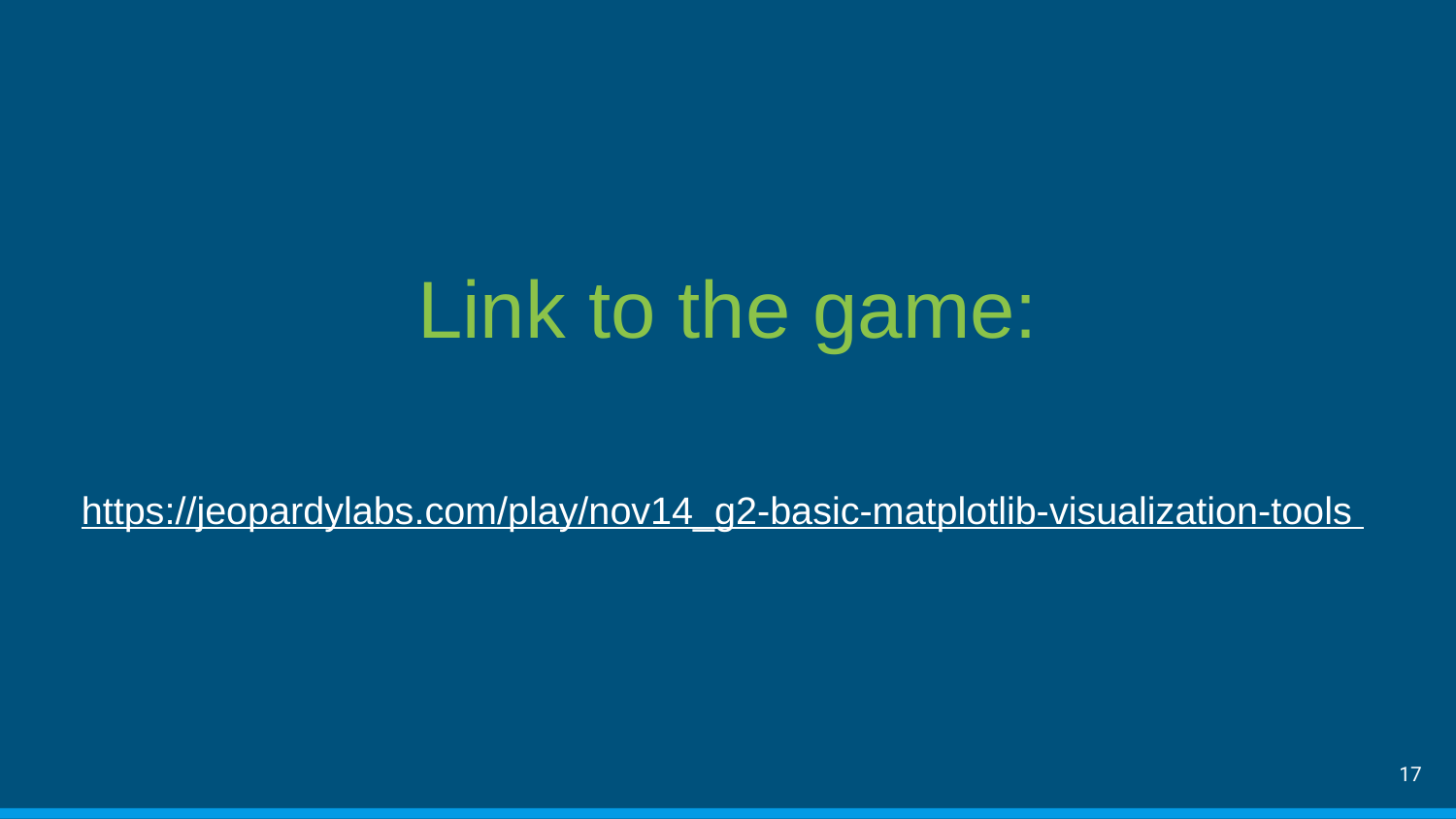

# Link to the game:
https://jeopardylabs.com/play/nov14_g2-basic-matplotlib-visualization-tools
17